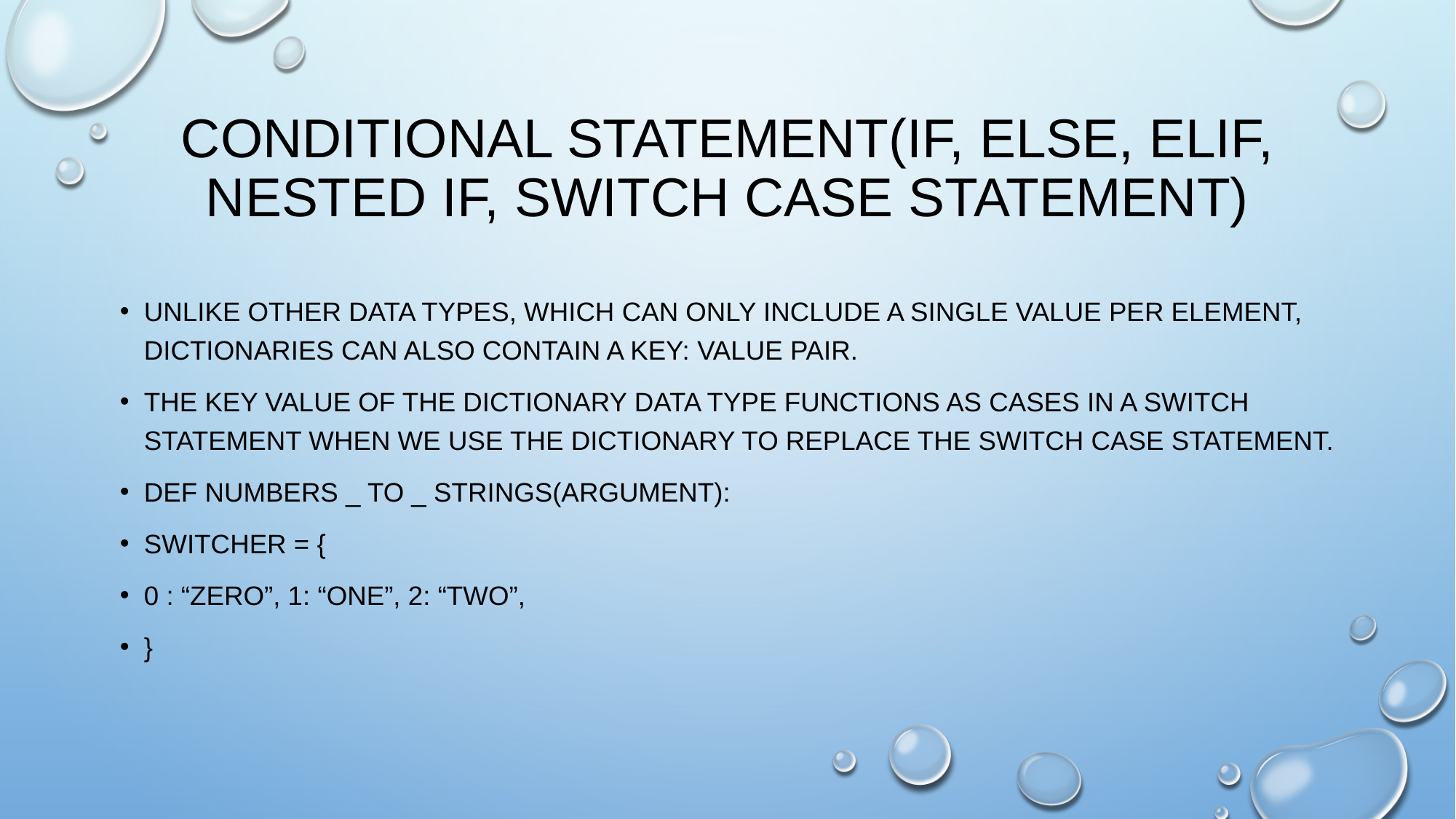

# Conditional statement(if, else, elif, nested if, switch case statement)
Unlike other data types, which can only include a single value per element, dictionaries can also contain a key: value pair.
The key value of the dictionary data type functions as cases in a switch statement when we use the dictionary to replace the switch case statement.
Def numbers _ to _ strings(argument):
Switcher = {
0 : “zero”, 1: “one”, 2: “two”,
}